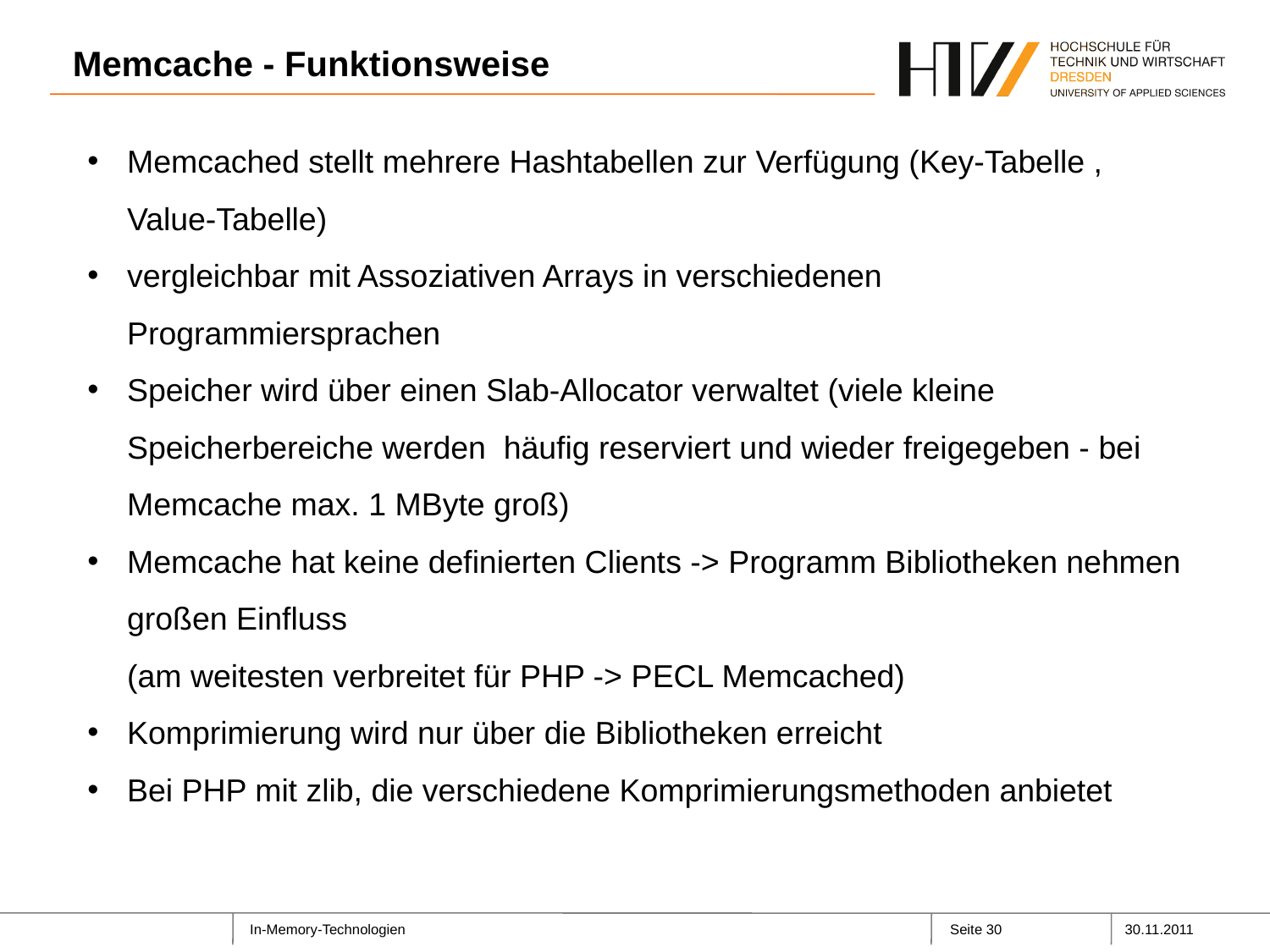

# Memcache - Funktionsweise
Memcached stellt mehrere Hashtabellen zur Verfügung (Key-Tabelle , Value-Tabelle)
vergleichbar mit Assoziativen Arrays in verschiedenen Programmiersprachen
Speicher wird über einen Slab-Allocator verwaltet (viele kleine Speicherbereiche werden  häufig reserviert und wieder freigegeben - bei Memcache max. 1 MByte groß)
Memcache hat keine definierten Clients -> Programm Bibliotheken nehmen großen Einfluss
(am weitesten verbreitet für PHP -> PECL Memcached)
Komprimierung wird nur über die Bibliotheken erreicht
Bei PHP mit zlib, die verschiedene Komprimierungsmethoden anbietet